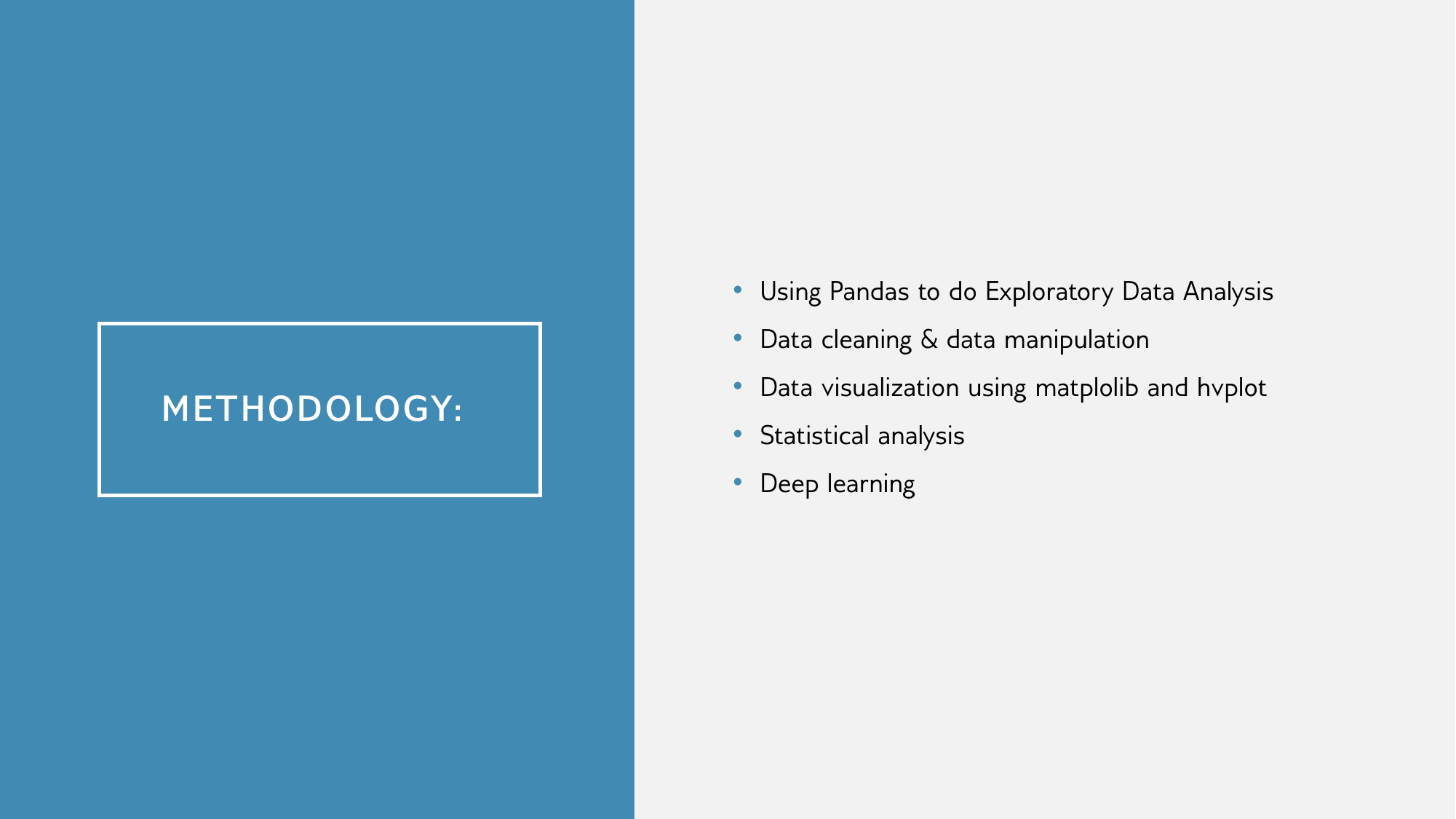

Using Pandas to do Exploratory Data Analysis
Data cleaning & data manipulation
Data visualization using matplolib and hvplot
Statistical analysis
Deep learning

# Methodology: